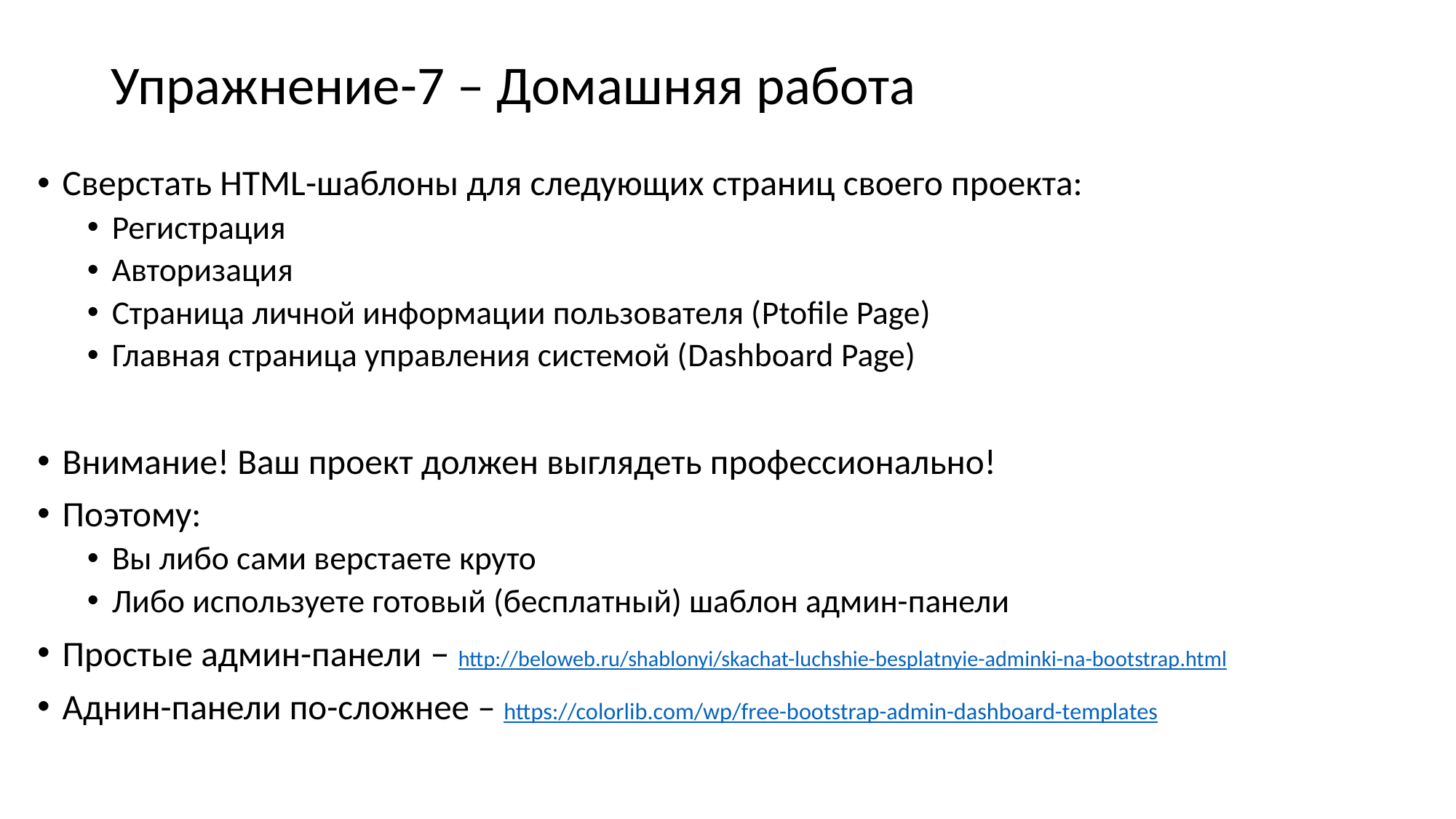

# Упражнение-7 – Домашняя работа
Сверстать HTML-шаблоны для следующих страниц своего проекта:
Регистрация
Авторизация
Страница личной информации пользователя (Ptofile Page)
Главная страница управления системой (Dashboard Page)

Внимание! Ваш проект должен выглядеть профессионально!
Поэтому:
Вы либо сами верстаете круто
Либо используете готовый (бесплатный) шаблон админ-панели
Простые админ-панели – http://beloweb.ru/shablonyi/skachat-luchshie-besplatnyie-adminki-na-bootstrap.html
Аднин-панели по-сложнее – https://colorlib.com/wp/free-bootstrap-admin-dashboard-templates